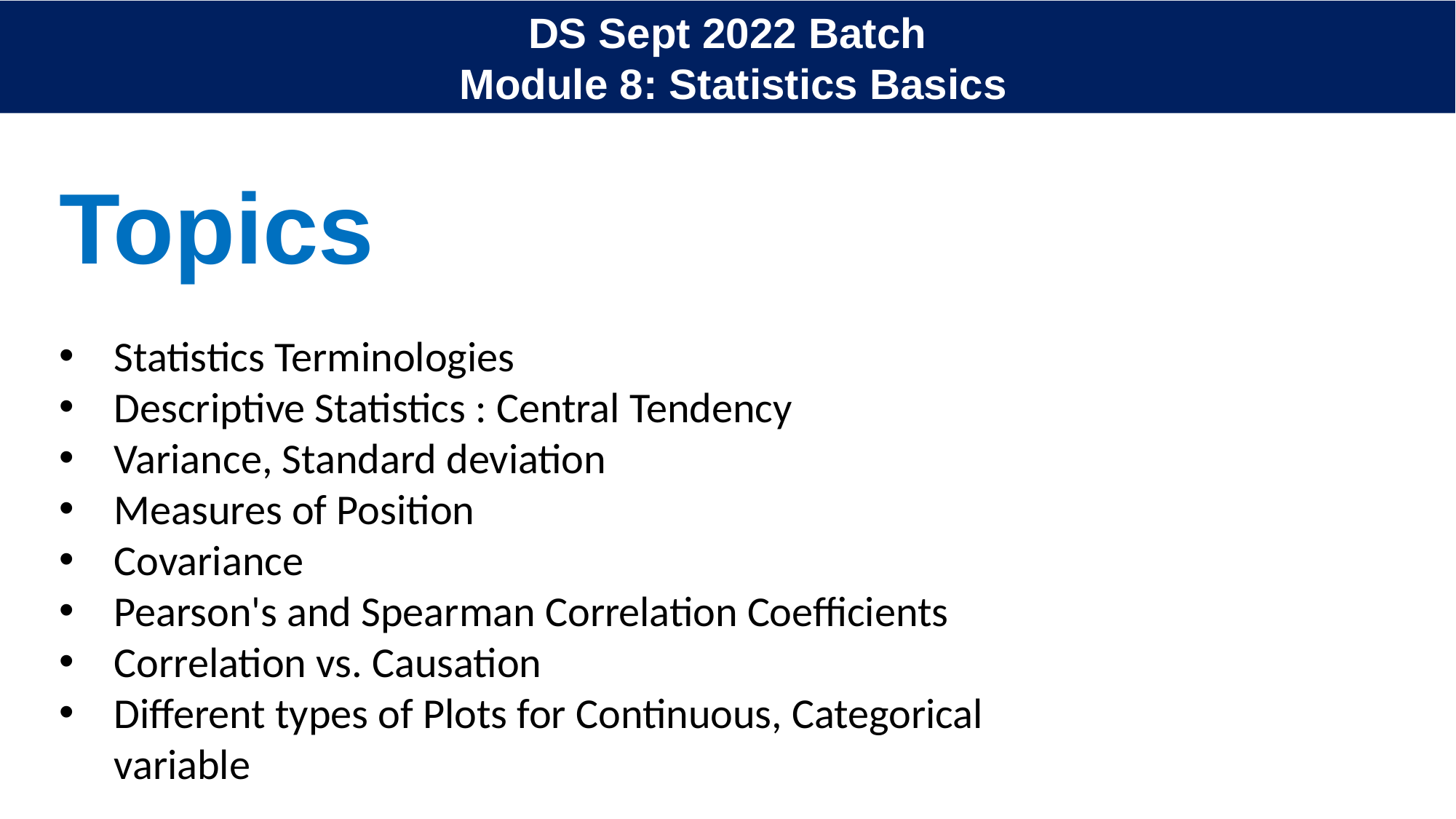

DS Sept 2022 Batch
 Module 8: Statistics Basics
#
Topics
Statistics Terminologies
Descriptive Statistics : Central Tendency
Variance, Standard deviation
Measures of Position
Covariance
Pearson's and Spearman Correlation Coefficients
Correlation vs. Causation
Different types of Plots for Continuous, Categorical variable